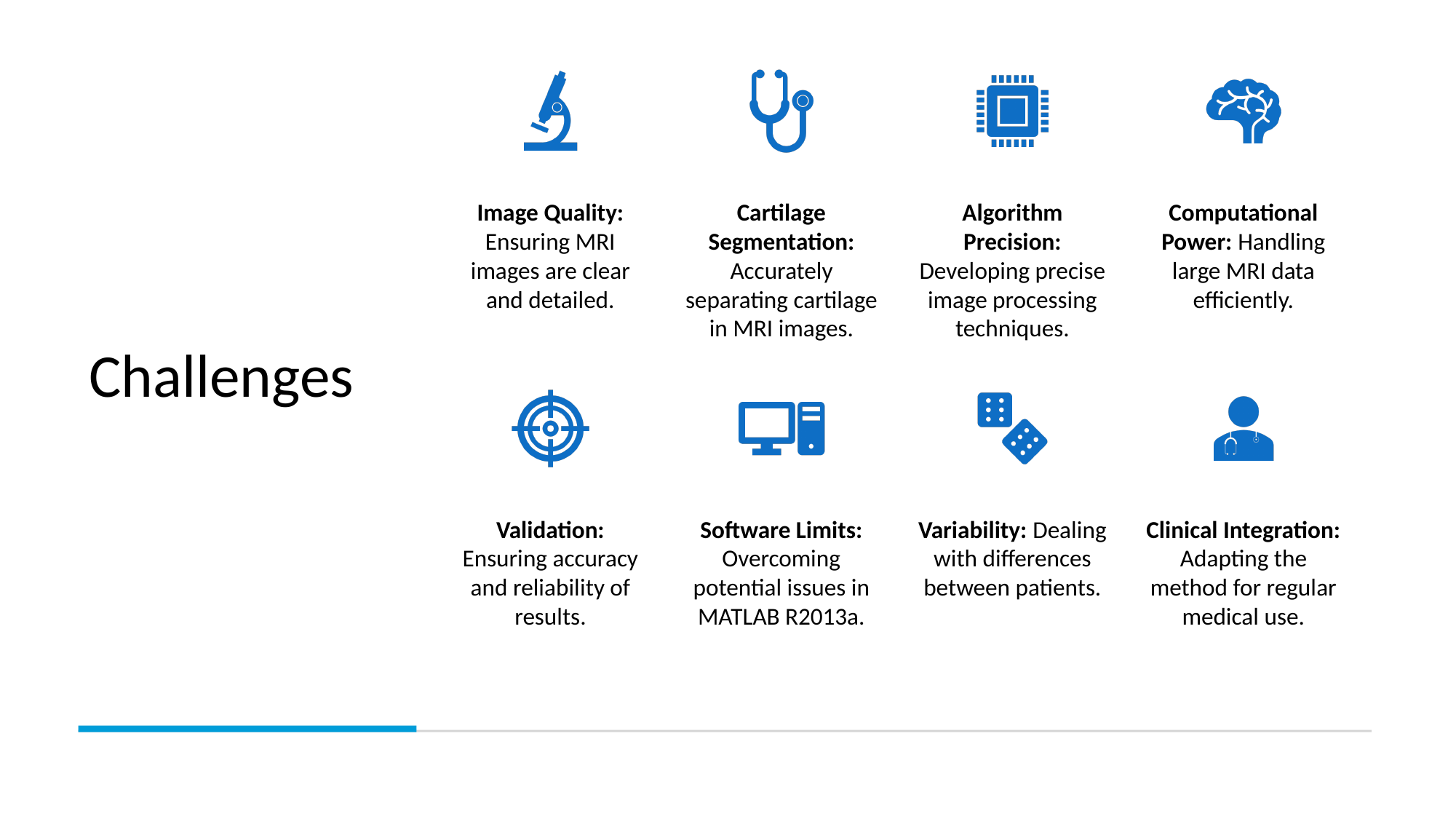

Image Quality: Ensuring MRI images are clear and detailed.
Cartilage Segmentation: Accurately separating cartilage in MRI images.
Algorithm Precision: Developing precise image processing techniques.
Computational Power: Handling large MRI data efficiently.
Validation: Ensuring accuracy and reliability of results.
Software Limits: Overcoming potential issues in MATLAB R2013a.
Variability: Dealing with differences between patients.
Clinical Integration: Adapting the method for regular medical use.
# Challenges